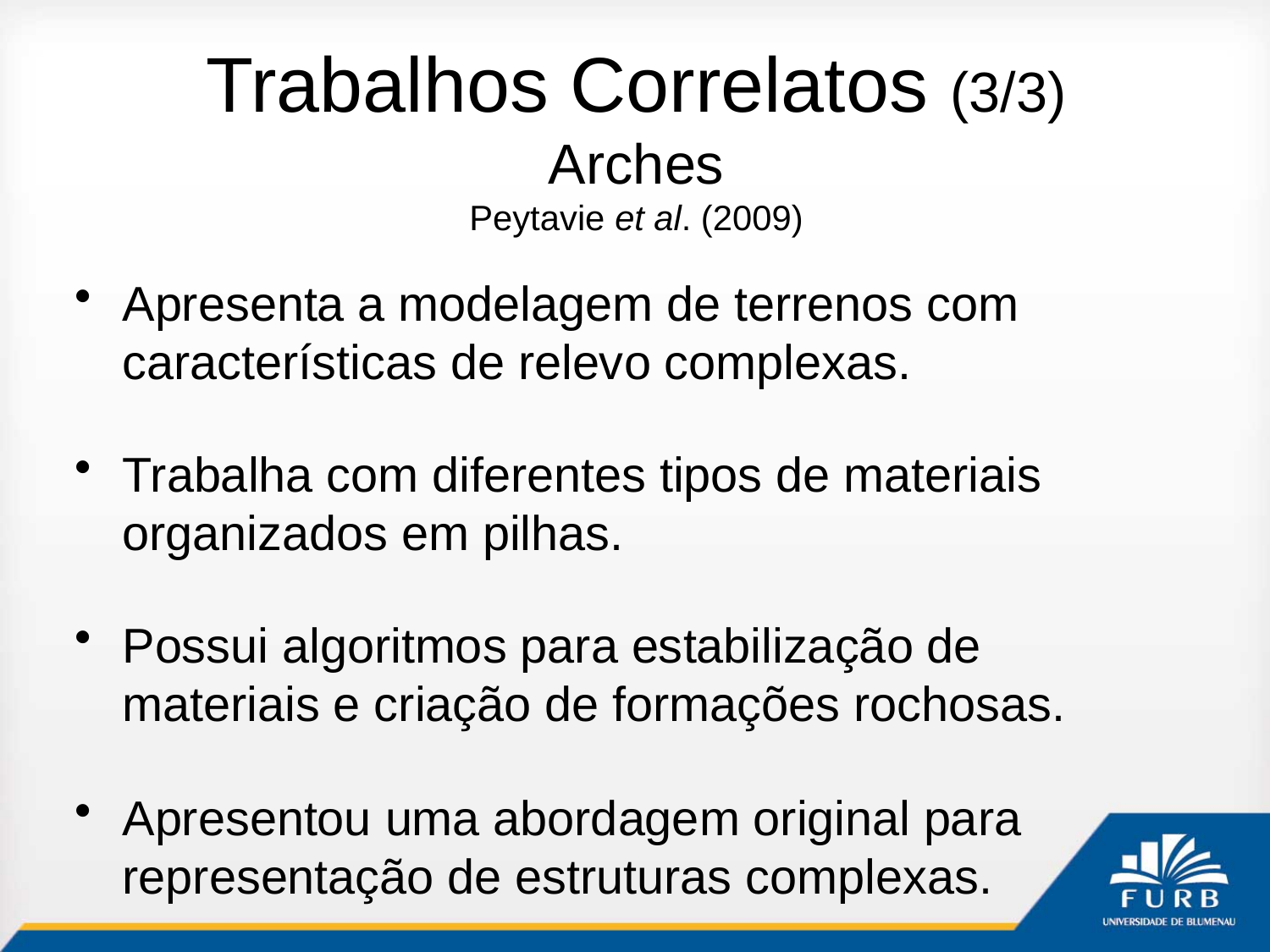

# Trabalhos Correlatos (3/3) Arches Peytavie et al. (2009)
Apresenta a modelagem de terrenos com características de relevo complexas.

Trabalha com diferentes tipos de materiais organizados em pilhas.

Possui algoritmos para estabilização de materiais e criação de formações rochosas.

Apresentou uma abordagem original para representação de estruturas complexas.